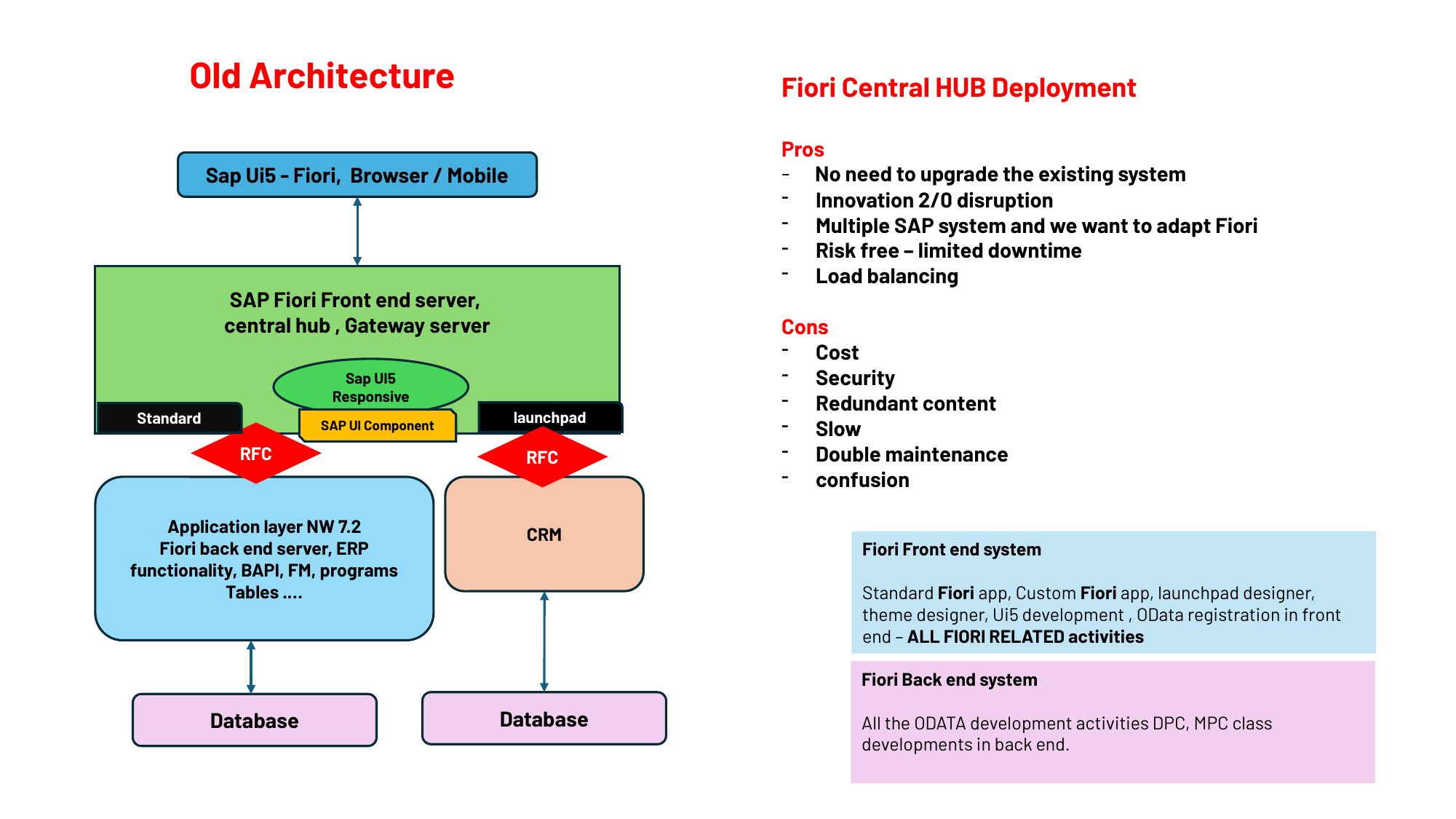

Old Architecture
Fiori Central HUB Deployment

Pros
-      No need to upgrade the existing system
Innovation 2/0 disruption
Multiple SAP system and we want to adapt Fiori
Risk free – limited downtime
Load balancing

Cons
Cost
Security
Redundant content
Slow
Double maintenance
confusion

Sap Ui5 - Fiori,  Browser / Mobile

SAP Fiori Front end server,
central hub , Gateway server

launchpad
Standard
RFC
Application layer NW 7.2
Fiori back end server, ERP functionality, BAPI, FM, programs Tables .…
CRM
Database
Database
RFC
Sap UI5 Responsive
SAP UI Component

Fiori Front end system

Standard Fiori app, Custom Fiori app, launchpad designer, theme designer, Ui5 development , OData registration in front end – ALL FIORI RELATED activities

Fiori Back end system

All the ODATA development activities DPC, MPC class developments in back end.